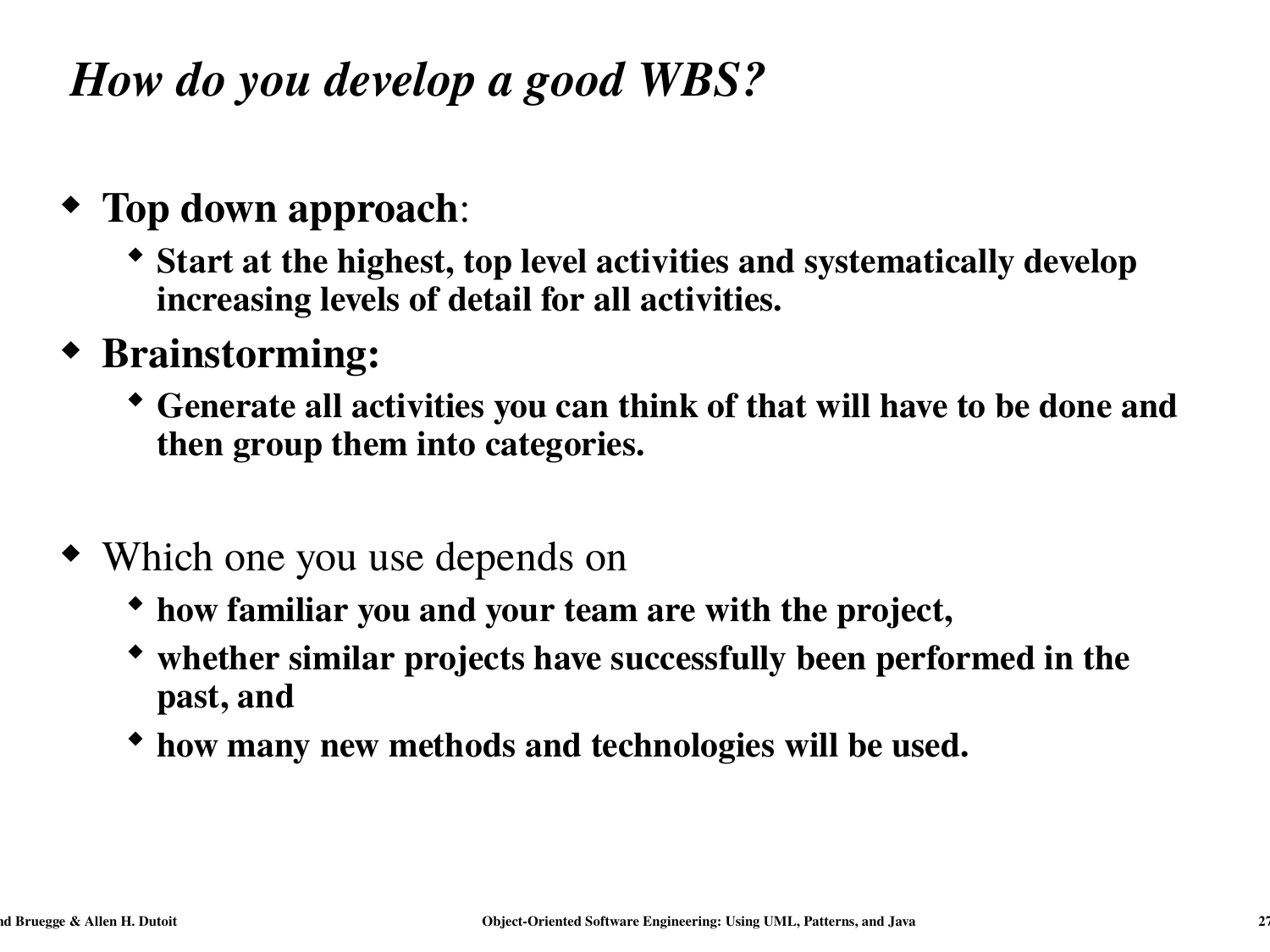

# How do you develop a good WBS?
Top down approach:
Start at the highest, top level activities and systematically develop increasing levels of detail for all activities.
Brainstorming:
Generate all activities you can think of that will have to be done and then group them into categories.

Which one you use depends on
how familiar you and your team are with the project,
whether similar projects have successfully been performed in the past, and
how many new methods and technologies will be used.